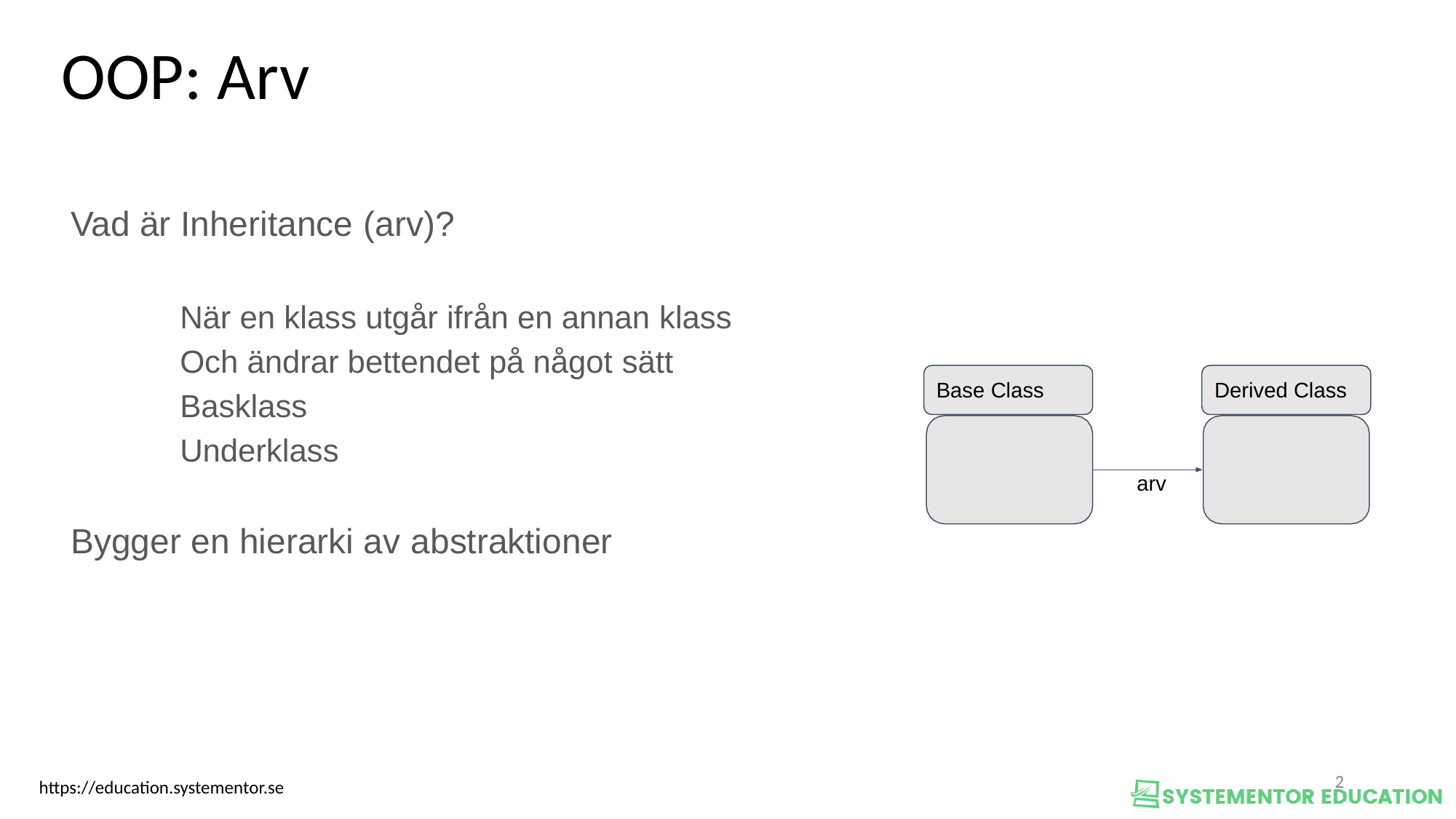

OOP: Arv
Vad är Inheritance (arv)?

	När en klass utgår ifrån en annan klass
	Och ändrar bettendet på något sätt
	Basklass
	Underklass

Bygger en hierarki av abstraktioner

Base Class
Derived Class

arv

2